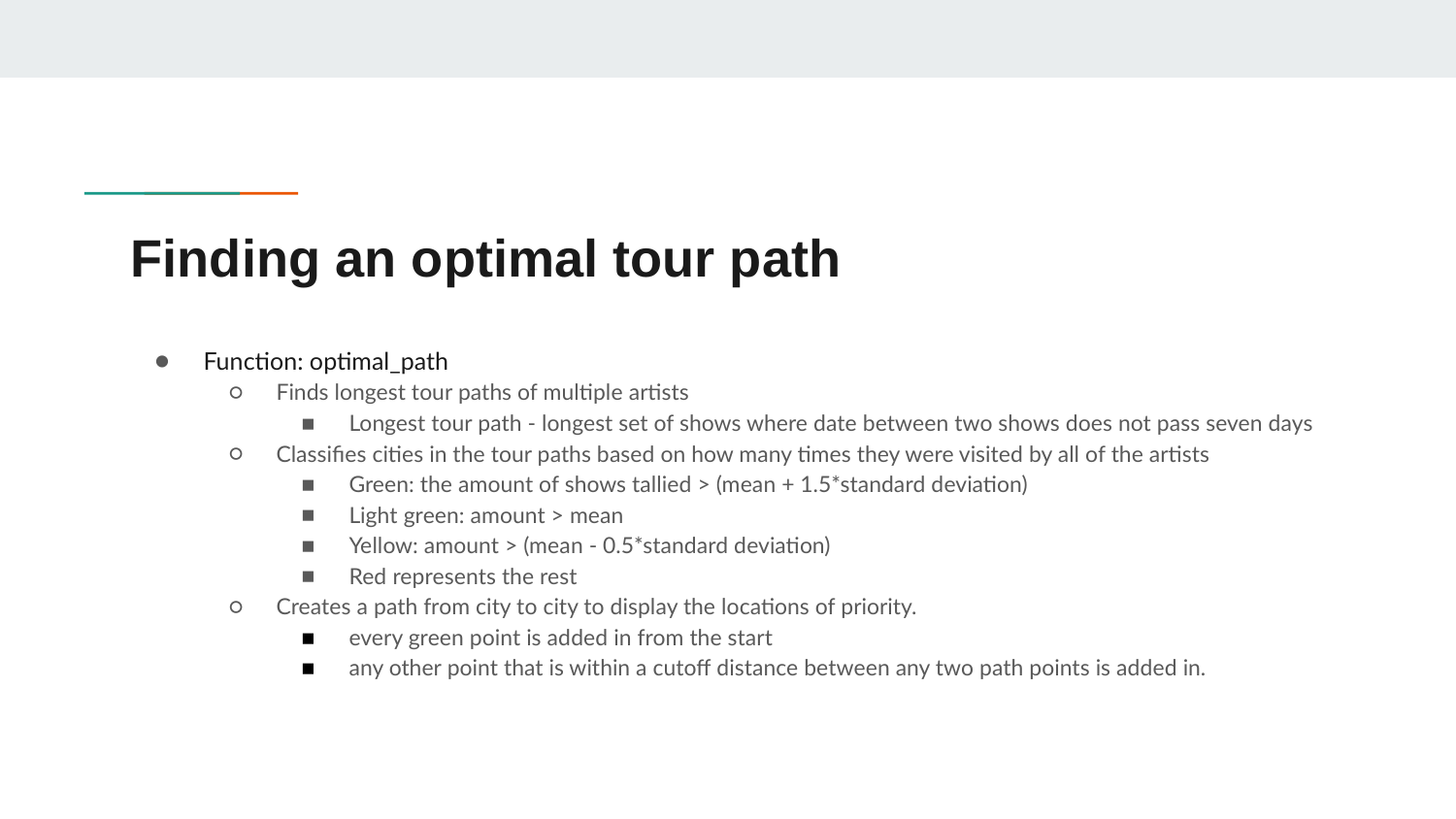

# Finding an optimal tour path
Function: optimal_path
Finds longest tour paths of multiple artists
Longest tour path - longest set of shows where date between two shows does not pass seven days
Classifies cities in the tour paths based on how many times they were visited by all of the artists
Green: the amount of shows tallied > (mean + 1.5*standard deviation)
Light green: amount > mean
Yellow: amount > (mean - 0.5*standard deviation)
Red represents the rest
Creates a path from city to city to display the locations of priority.
every green point is added in from the start
any other point that is within a cutoff distance between any two path points is added in.